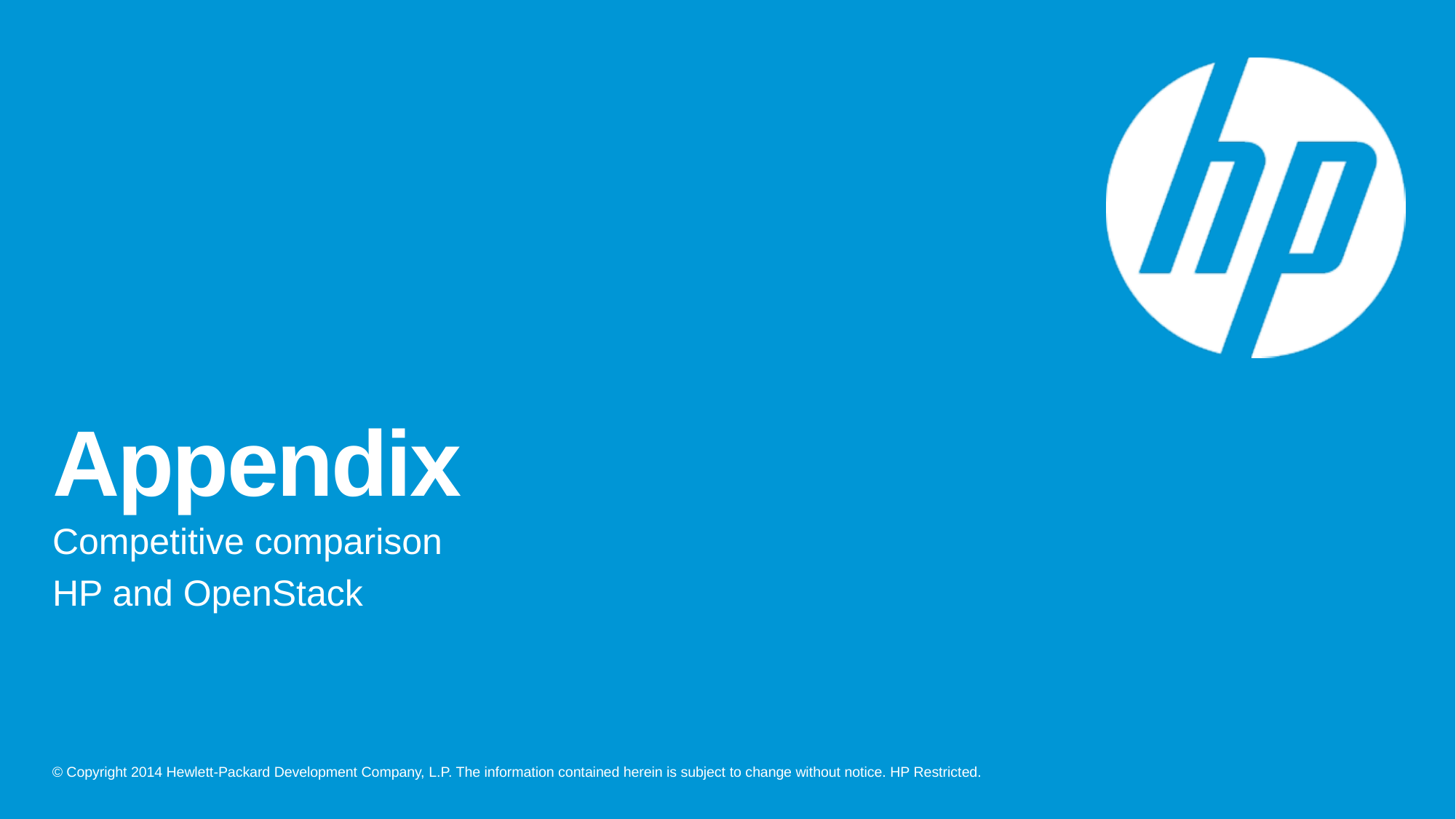

# Appendix
Competitive comparison
HP and OpenStack